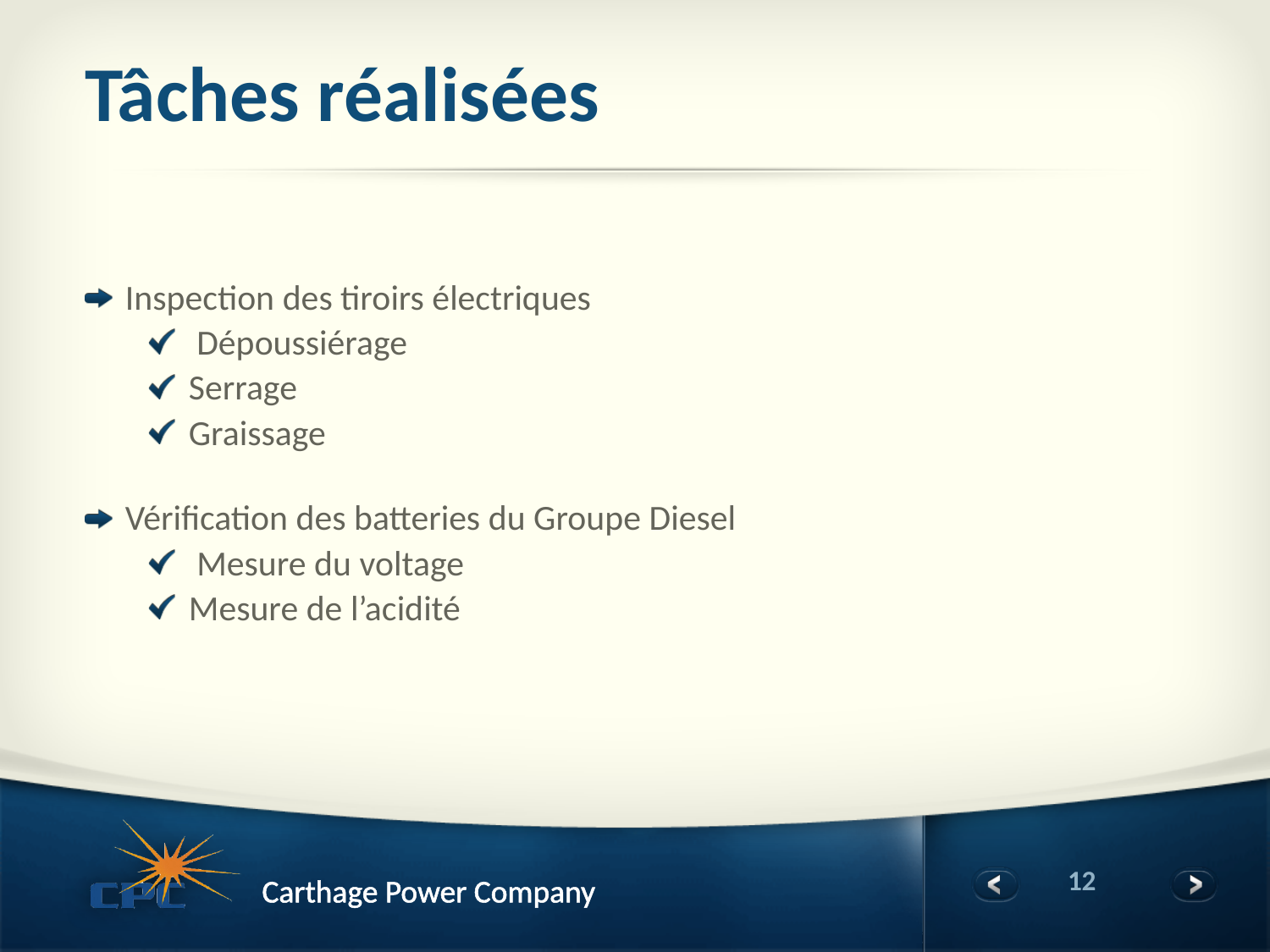

# Tâches réalisées
Inspection des tiroirs électriques
 Dépoussiérage
Serrage
Graissage

Vérification des batteries du Groupe Diesel
 Mesure du voltage
Mesure de l’acidité